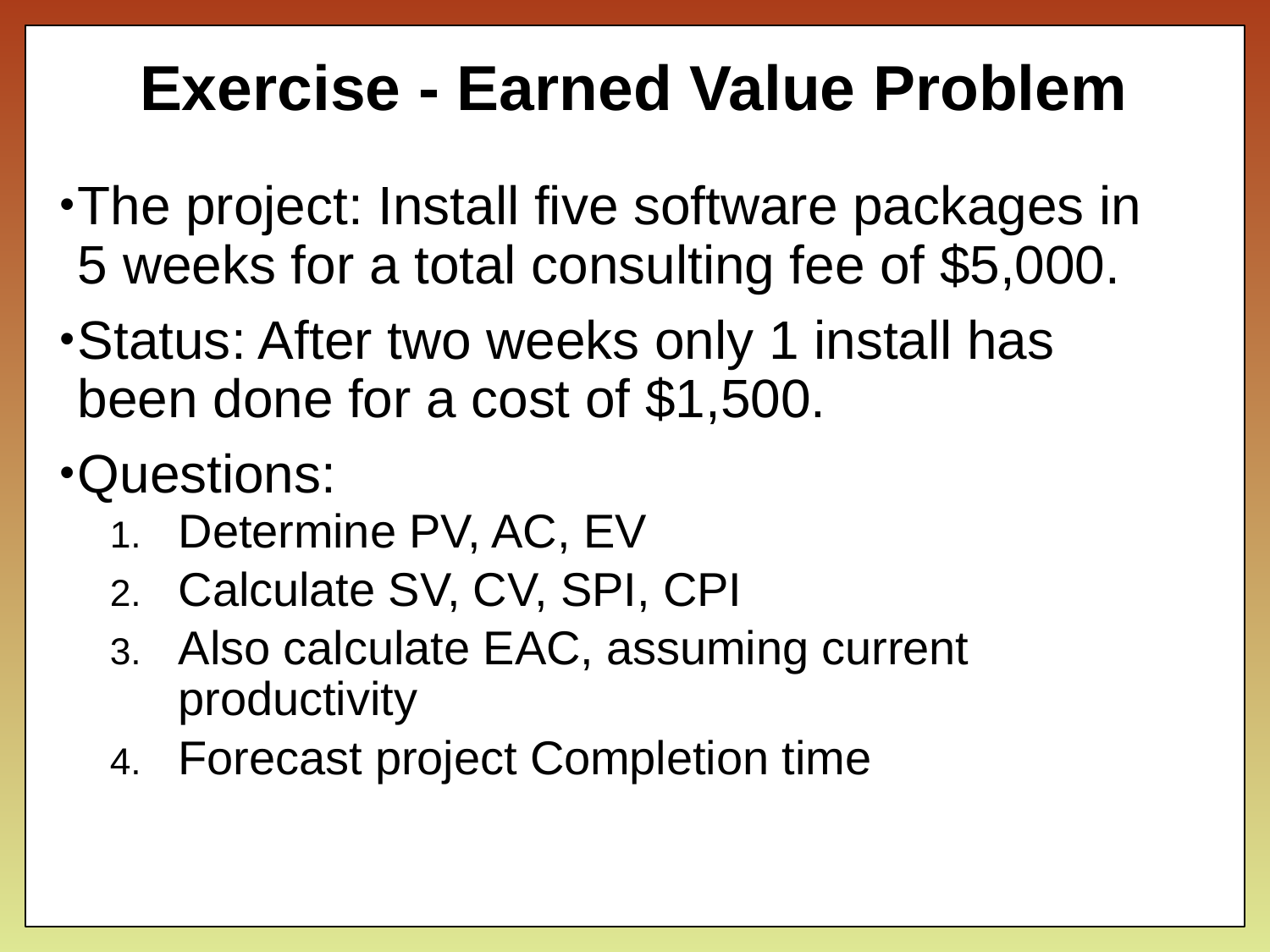

# Exercise - Earned Value Problem
The project: Install five software packages in 5 weeks for a total consulting fee of $5,000.
Status: After two weeks only 1 install has been done for a cost of $1,500.
Questions:
Determine PV, AC, EV
Calculate SV, CV, SPI, CPI
Also calculate EAC, assuming current productivity
Forecast project Completion time